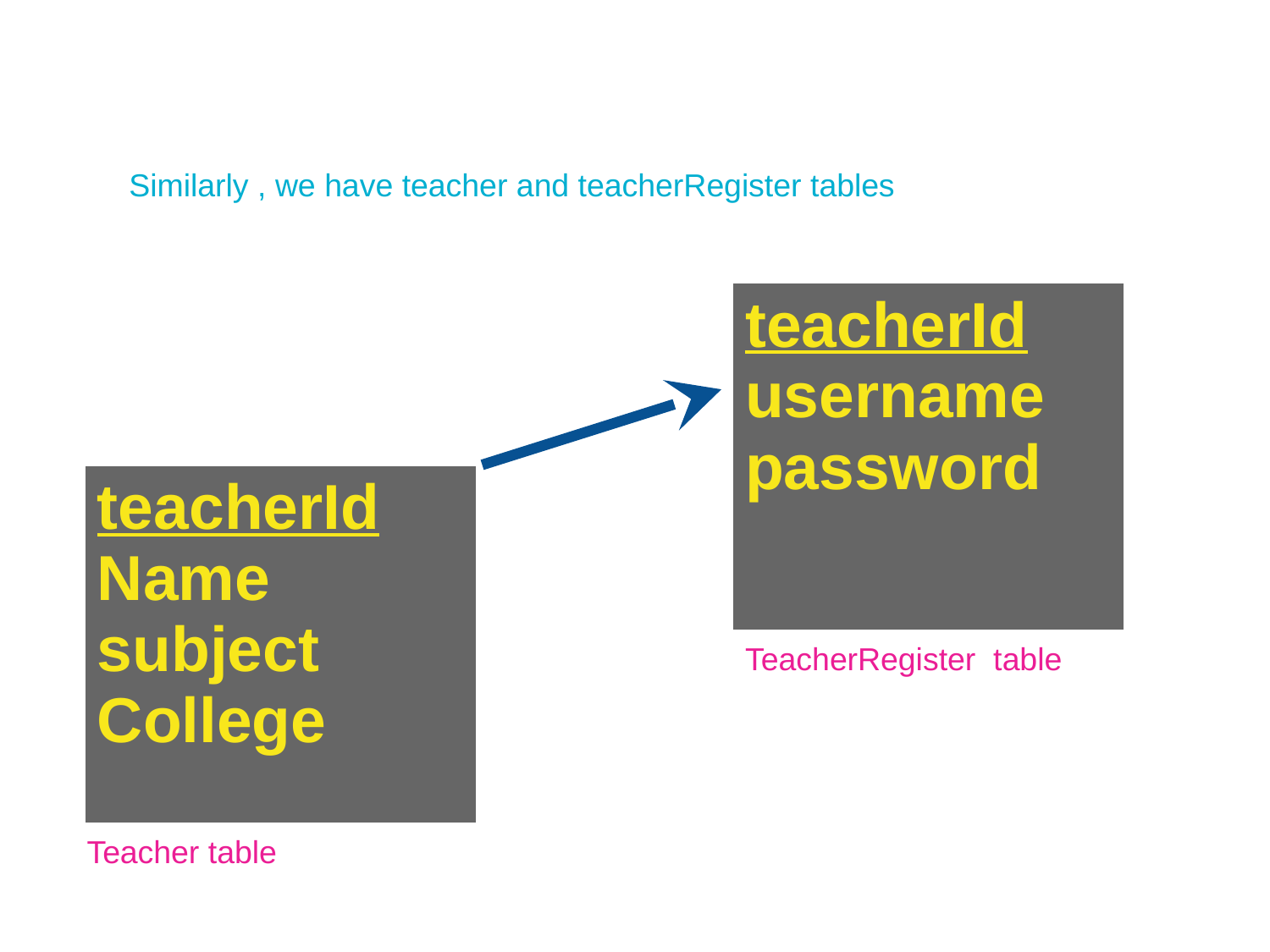

Similarly , we have teacher and teacherRegister tables
| teacherId username password |
| --- |
| teacherId Name subject College |
| --- |
TeacherRegister  table
Teacher table